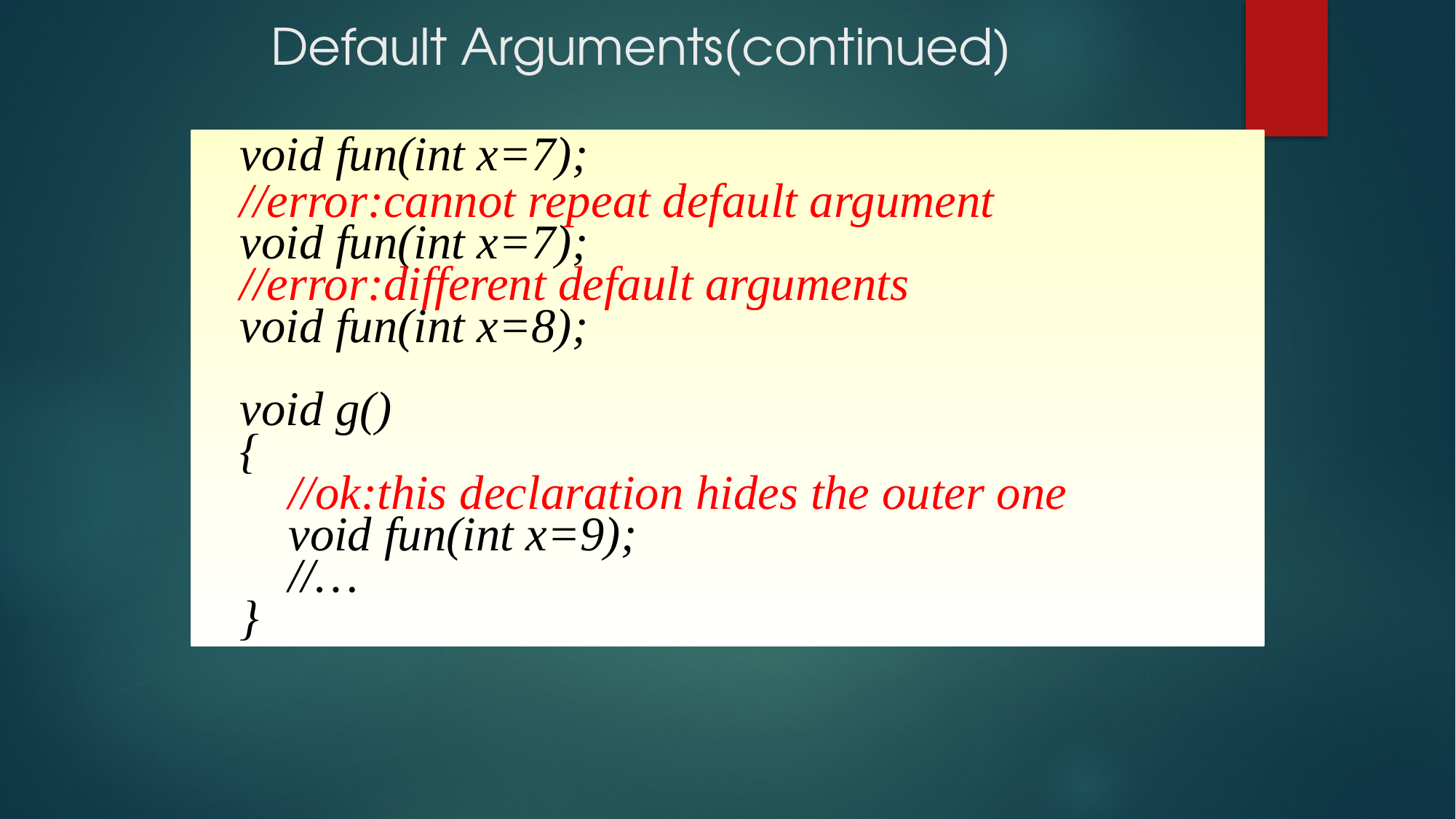

# Default Arguments(continued)
    void fun(int x=7);
    //error:cannot repeat default argument
    void fun(int x=7);
    //error:different default arguments
    void fun(int x=8);

    void g()
    {
        //ok:this declaration hides the outer one
        void fun(int x=9);
        //…
    }